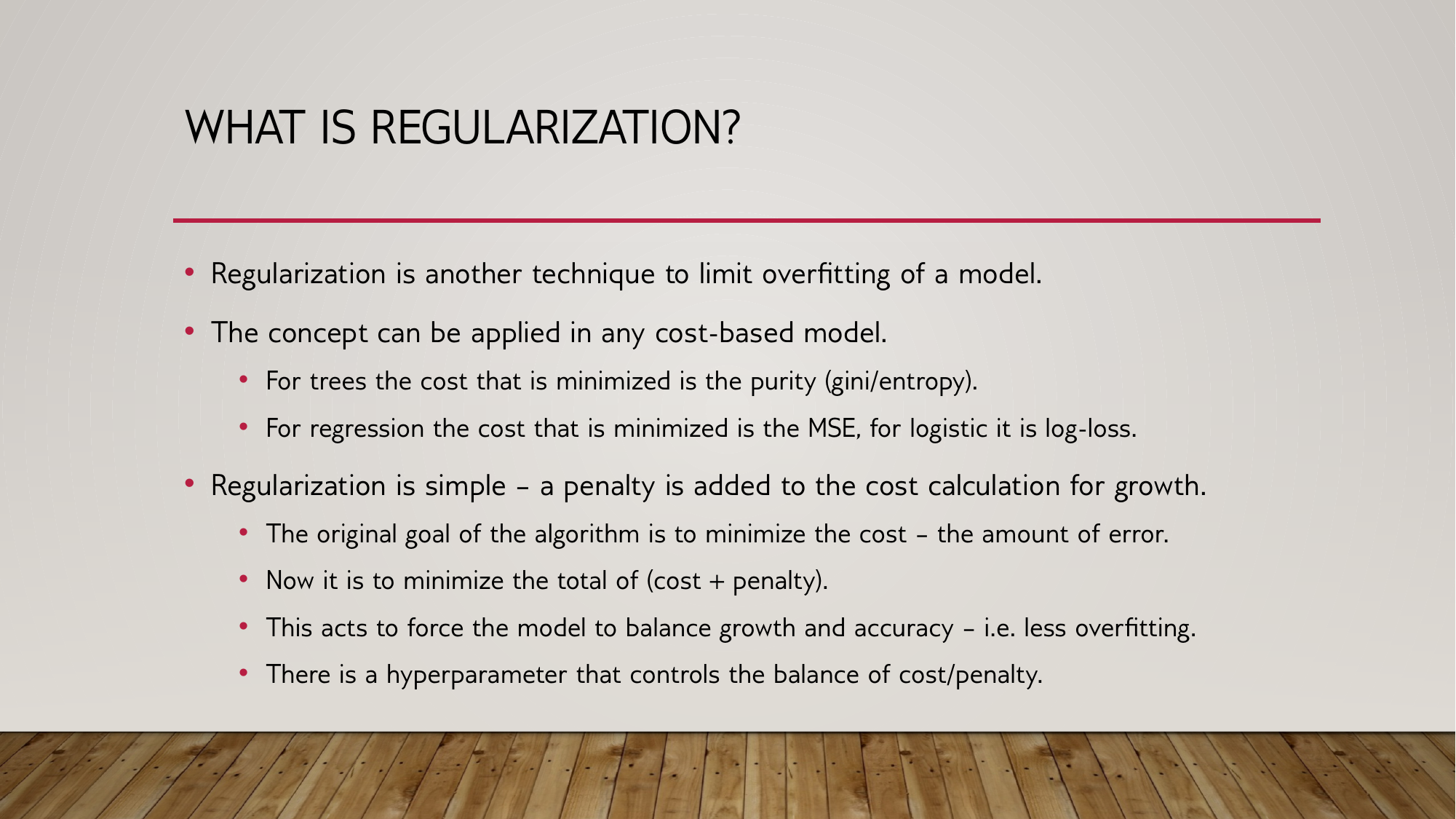

# What is regularization?
Regularization is another technique to limit overfitting of a model.
The concept can be applied in any cost-based model.
For trees the cost that is minimized is the purity (gini/entropy).
For regression the cost that is minimized is the MSE, for logistic it is log-loss.
Regularization is simple – a penalty is added to the cost calculation for growth.
The original goal of the algorithm is to minimize the cost – the amount of error.
Now it is to minimize the total of (cost + penalty).
This acts to force the model to balance growth and accuracy – i.e. less overfitting.
There is a hyperparameter that controls the balance of cost/penalty.